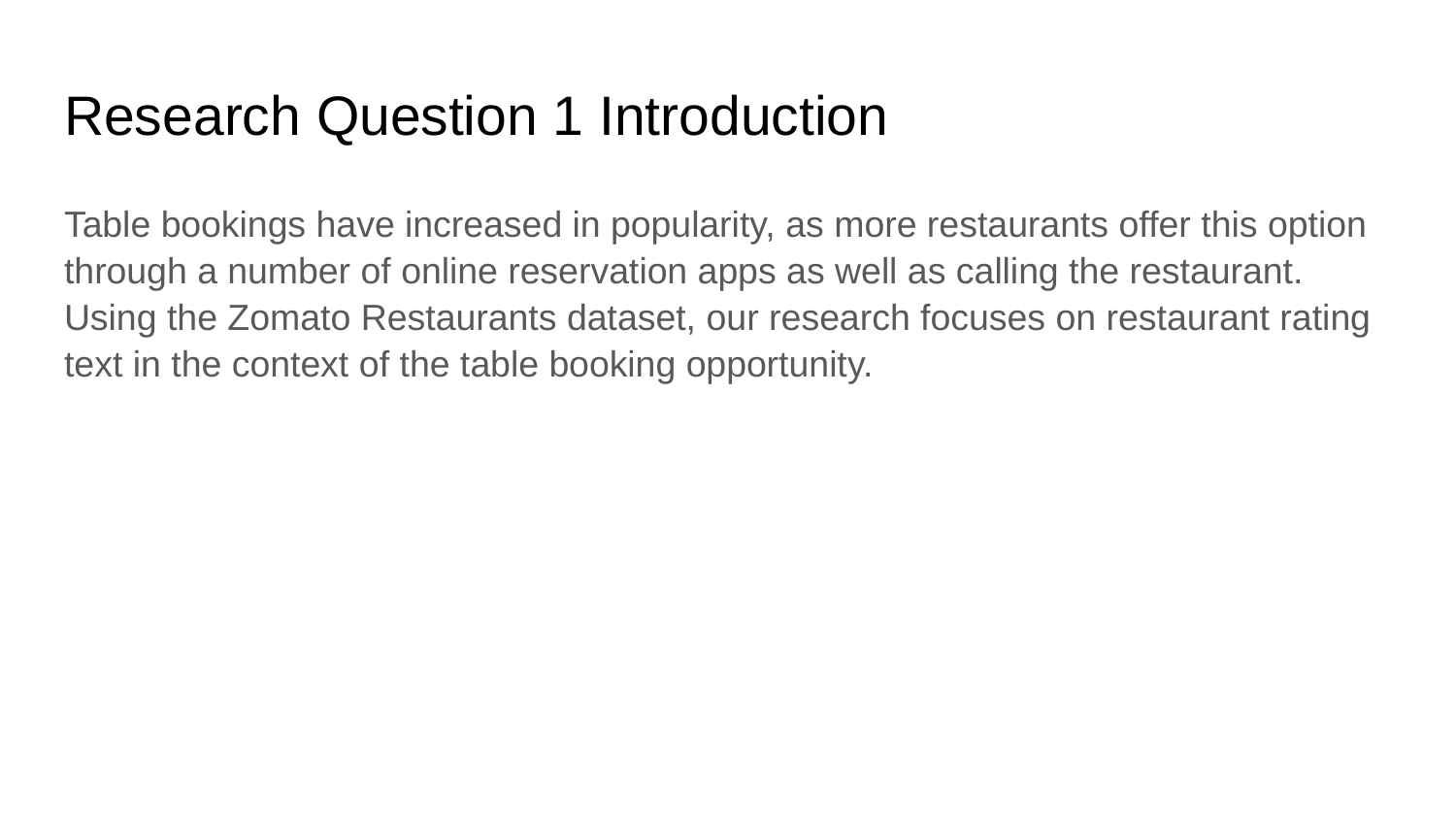

# Research Question 1 Introduction
Table bookings have increased in popularity, as more restaurants offer this option through a number of online reservation apps as well as calling the restaurant. Using the Zomato Restaurants dataset, our research focuses on restaurant rating text in the context of the table booking opportunity.